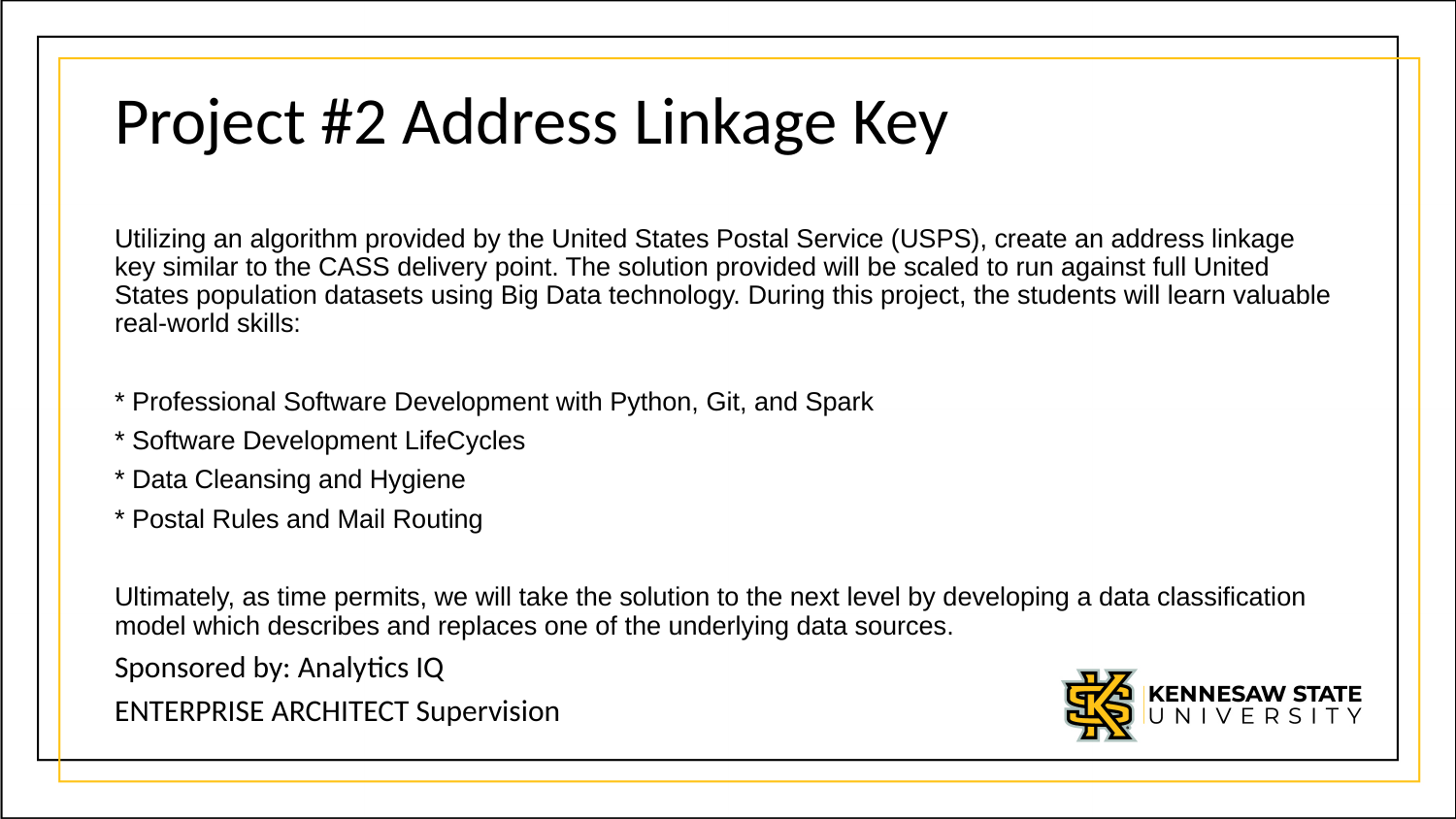

# Project #2 Address Linkage Key
Utilizing an algorithm provided by the United States Postal Service (USPS), create an address linkage key similar to the CASS delivery point. The solution provided will be scaled to run against full United States population datasets using Big Data technology. During this project, the students will learn valuable real-world skills:

* Professional Software Development with Python, Git, and Spark
* Software Development LifeCycles
* Data Cleansing and Hygiene
* Postal Rules and Mail Routing

Ultimately, as time permits, we will take the solution to the next level by developing a data classification model which describes and replaces one of the underlying data sources.
Sponsored by: Analytics IQ
ENTERPRISE ARCHITECT Supervision